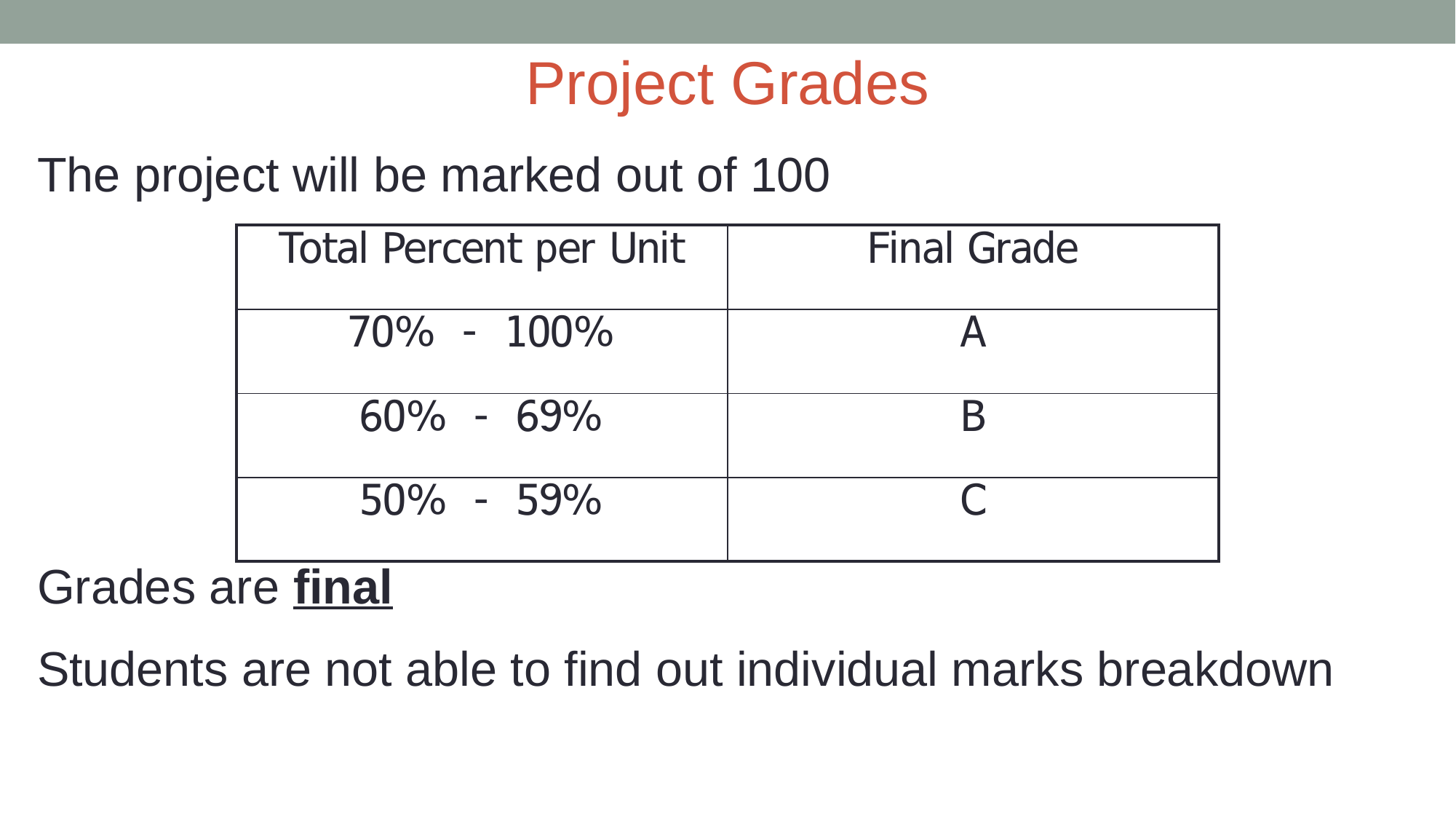

# Project Grades
The project will be marked out of 100

Grades are final
Students are not able to find out individual marks breakdown
| Total Percent per Unit | Final Grade |
| --- | --- |
| 70% - 100% | A |
| 60% - 69% | B |
| 50% - 59% | C |